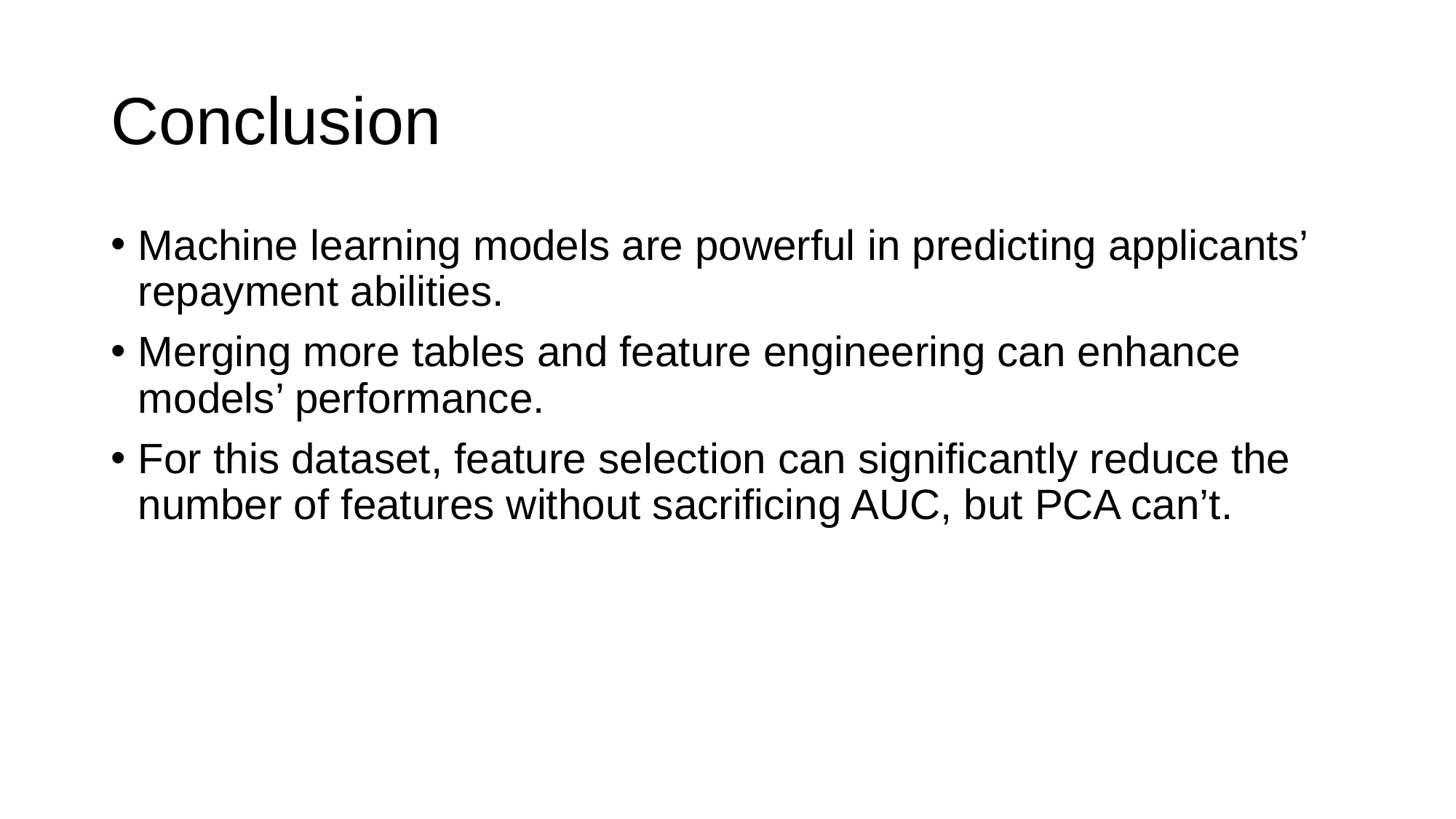

# Conclusion
Machine learning models are powerful in predicting applicants’ repayment abilities.
Merging more tables and feature engineering can enhance models’ performance.
For this dataset, feature selection can significantly reduce the number of features without sacrificing AUC, but PCA can’t.